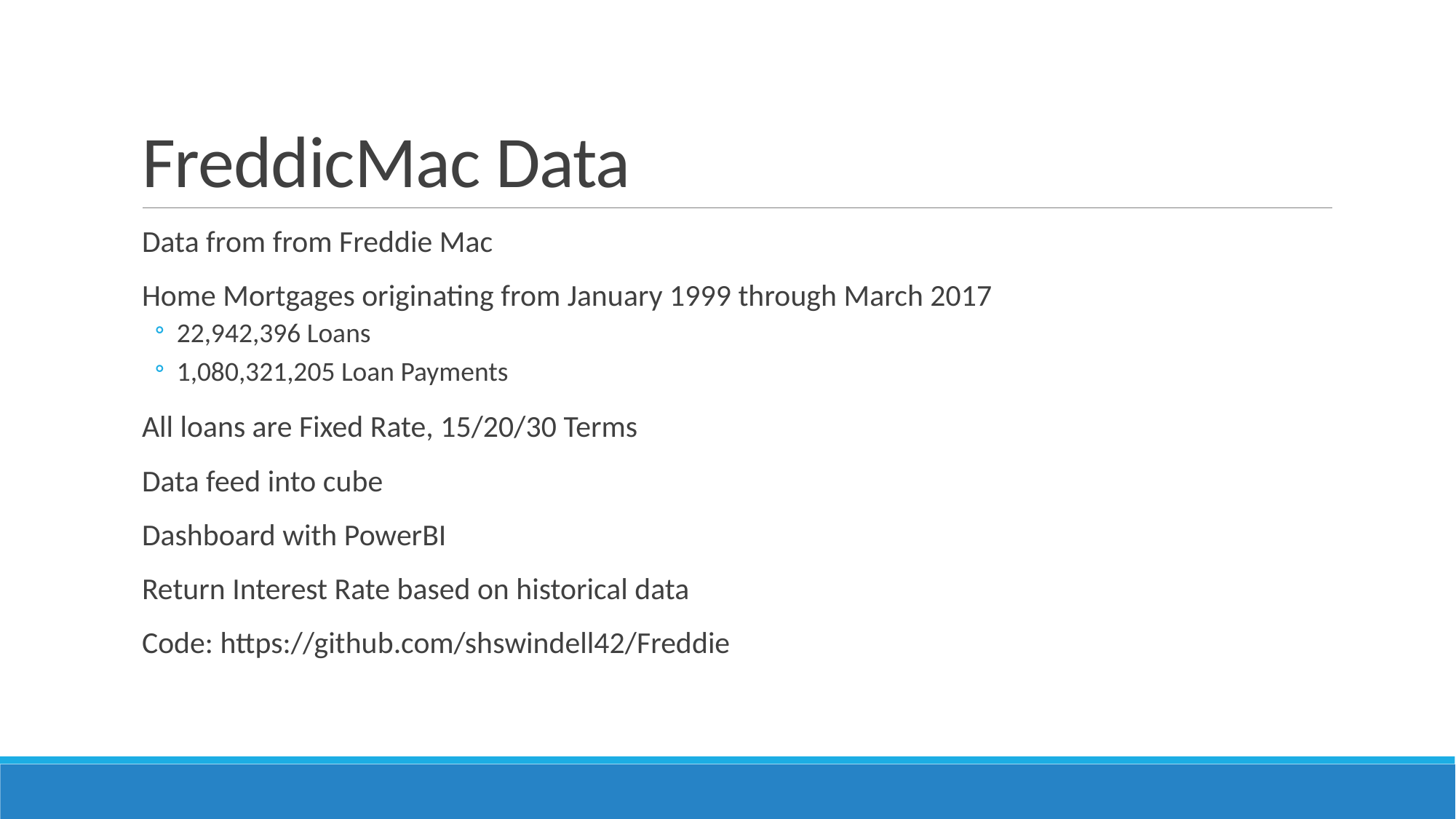

# FreddicMac Data
Data from from Freddie Mac
Home Mortgages originating from January 1999 through March 2017
22,942,396 Loans
1,080,321,205 Loan Payments
All loans are Fixed Rate, 15/20/30 Terms
Data feed into cube
Dashboard with PowerBI
Return Interest Rate based on historical data
Code: https://github.com/shswindell42/Freddie